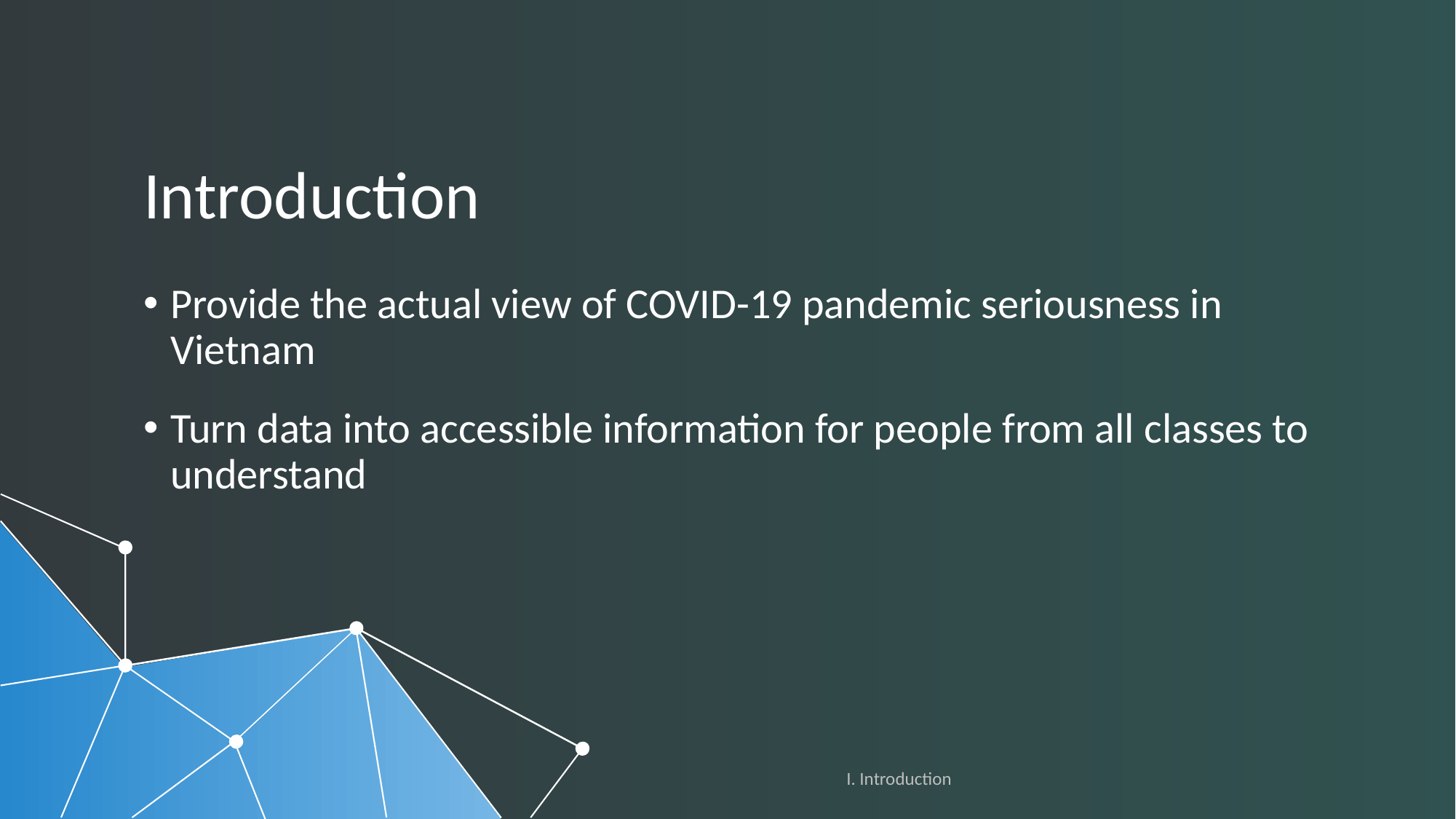

# Introduction
Provide the actual view of COVID-19 pandemic seriousness in Vietnam
Turn data into accessible information for people from all classes to understand

I. Introduction